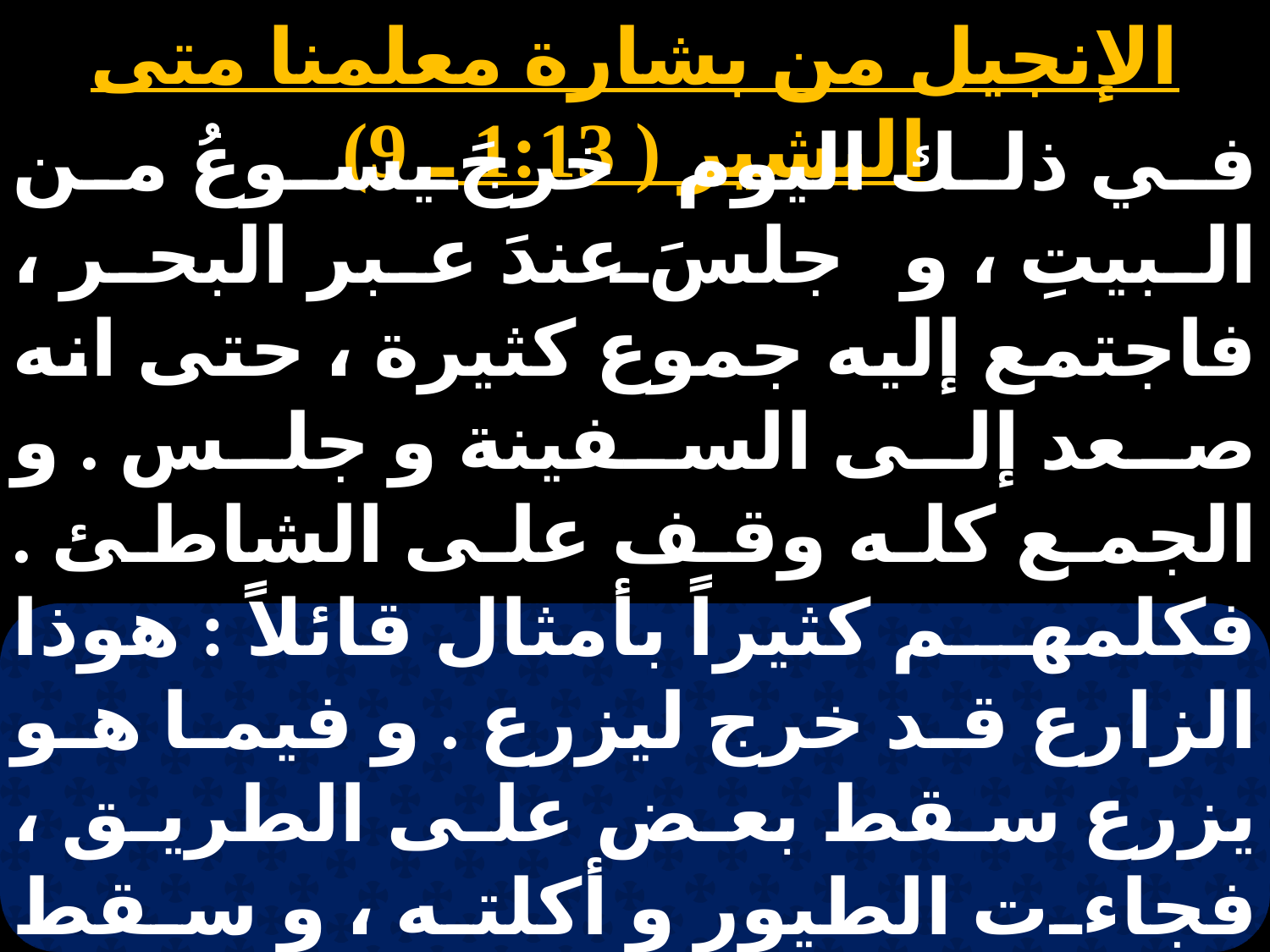

الإنجيل من بشارة معلمنا متى البشير ( 1:13 ـ 9)
في ذلك اليوم خرجَ يسوعُ من البيتِ ، و جلسَ عندَ عبر البحر ، فاجتمع إليه جموع كثيرة ، حتى انه صعد إلى السفينة و جلس . و الجمع كله وقف على الشاطئ . فكلمهم كثيراً بأمثال قائلاً : هوذا الزارع قد خرج ليزرع . و فيما هو يزرع سقط بعض على الطريق ، فجاءت الطيور و أكلته ، و سقط آخر على الأماكن المحجرة حيث لم يكن لها عمق أرض ، فنبت حالاً إذ لم يكن له عمق أرض . و لكن لما أشرقت الشمس أحترق ، و إذ لم يكن له أصل جف. و سقط آخر على الشوك فطلع الشوك و خنقه . و سقط آخر على الأرض الجيدة ، فأعطى ثمراً بعض مئة ، و آخر ستين ، و آخر ثلاثين ، من له أذنان للسمع فليسمع .